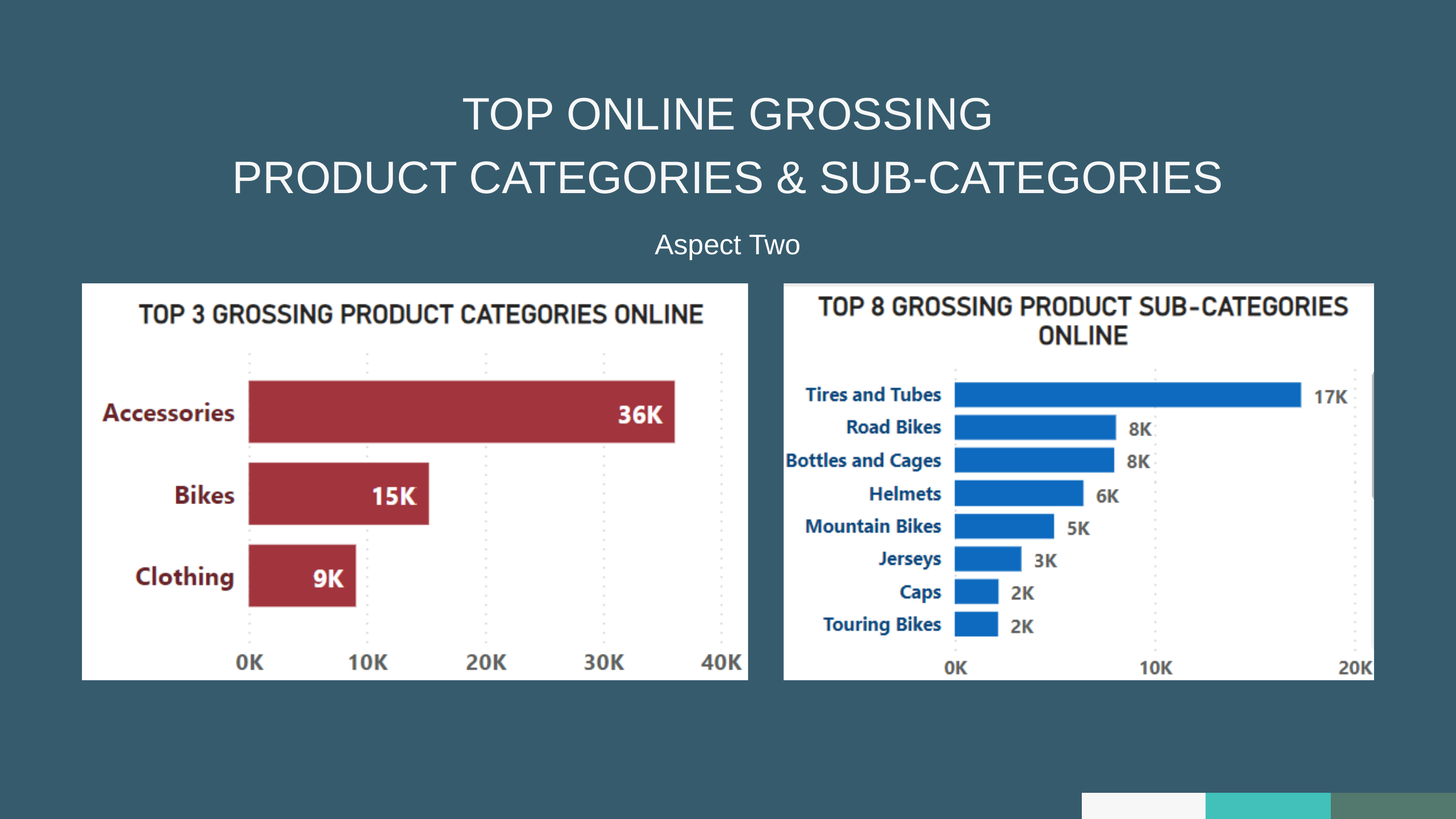

TOP ONLINE GROSSING
PRODUCT CATEGORIES & SUB-CATEGORIES
Aspect Two